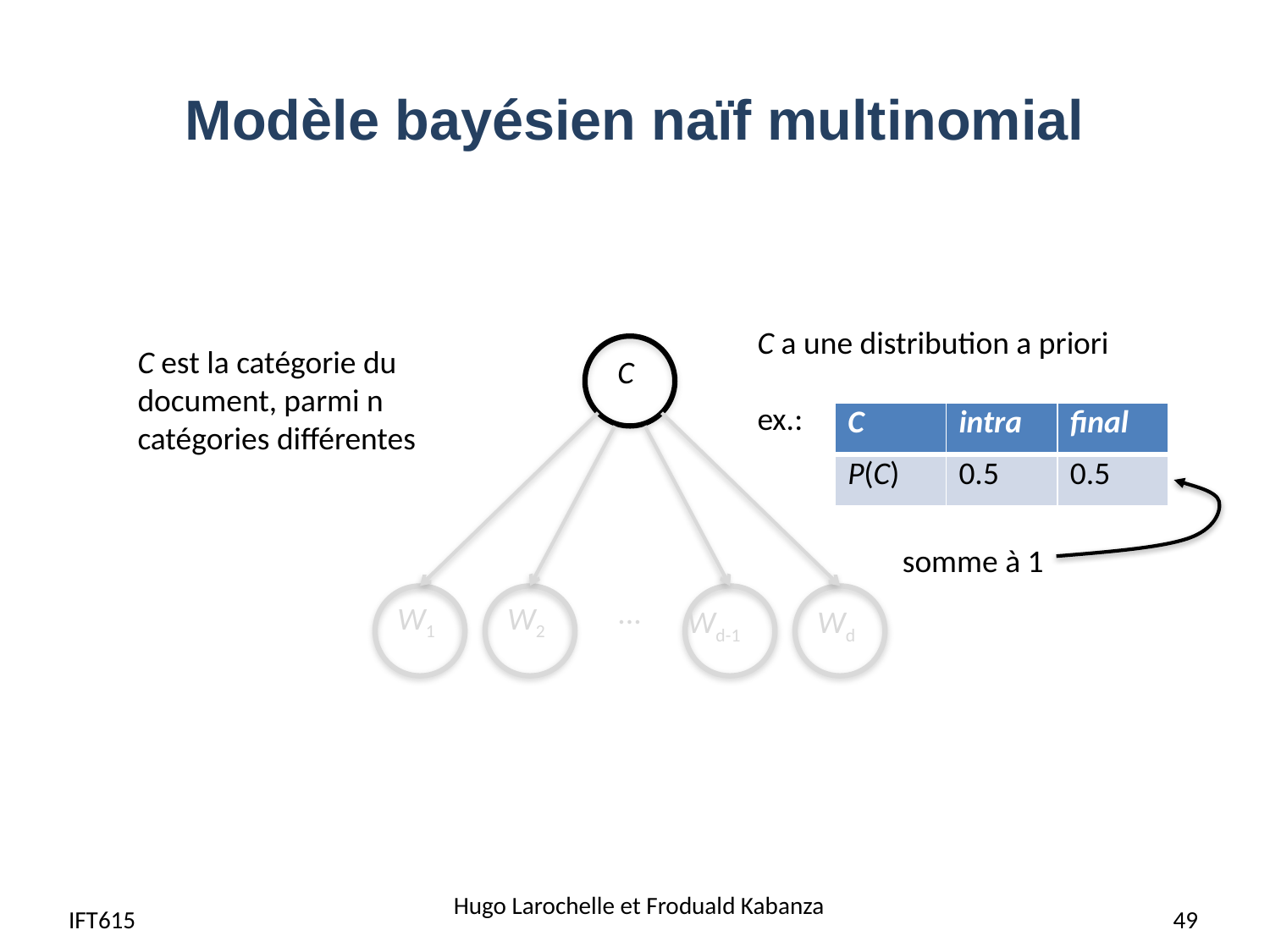

# Modèle bayésien naïf multinomial
C a une distribution a priori
ex.:
C est la catégorie du document, parmi n catégories différentes

C
| C | intra | final |
| --- | --- | --- |
| P(C) | 0.5 | 0.5 |

somme à 1

...

W1
W2
Wd-1
Wd
IFT615
Hugo Larochelle et Froduald Kabanza
49